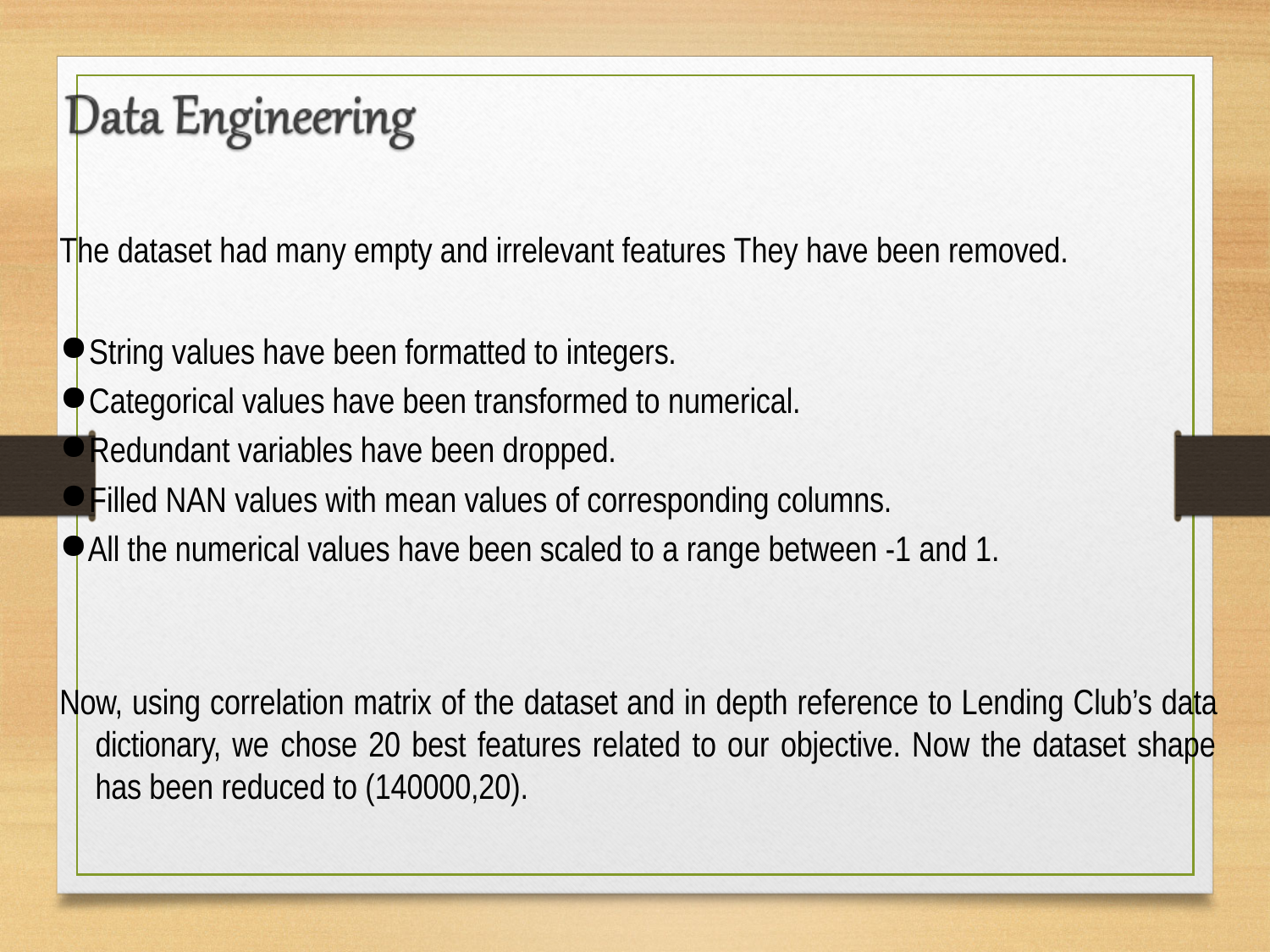

The dataset had many empty and irrelevant features They have been removed.

String values have been formatted to integers.
Categorical values have been transformed to numerical.
Redundant variables have been dropped.
Filled NAN values with mean values of corresponding columns.
All the numerical values have been scaled to a range between -1 and 1.

Now, using correlation matrix of the dataset and in depth reference to Lending Club’s data  dictionary, we chose 20 best features related to our objective. Now the dataset shape  has been reduced to (140000,20).